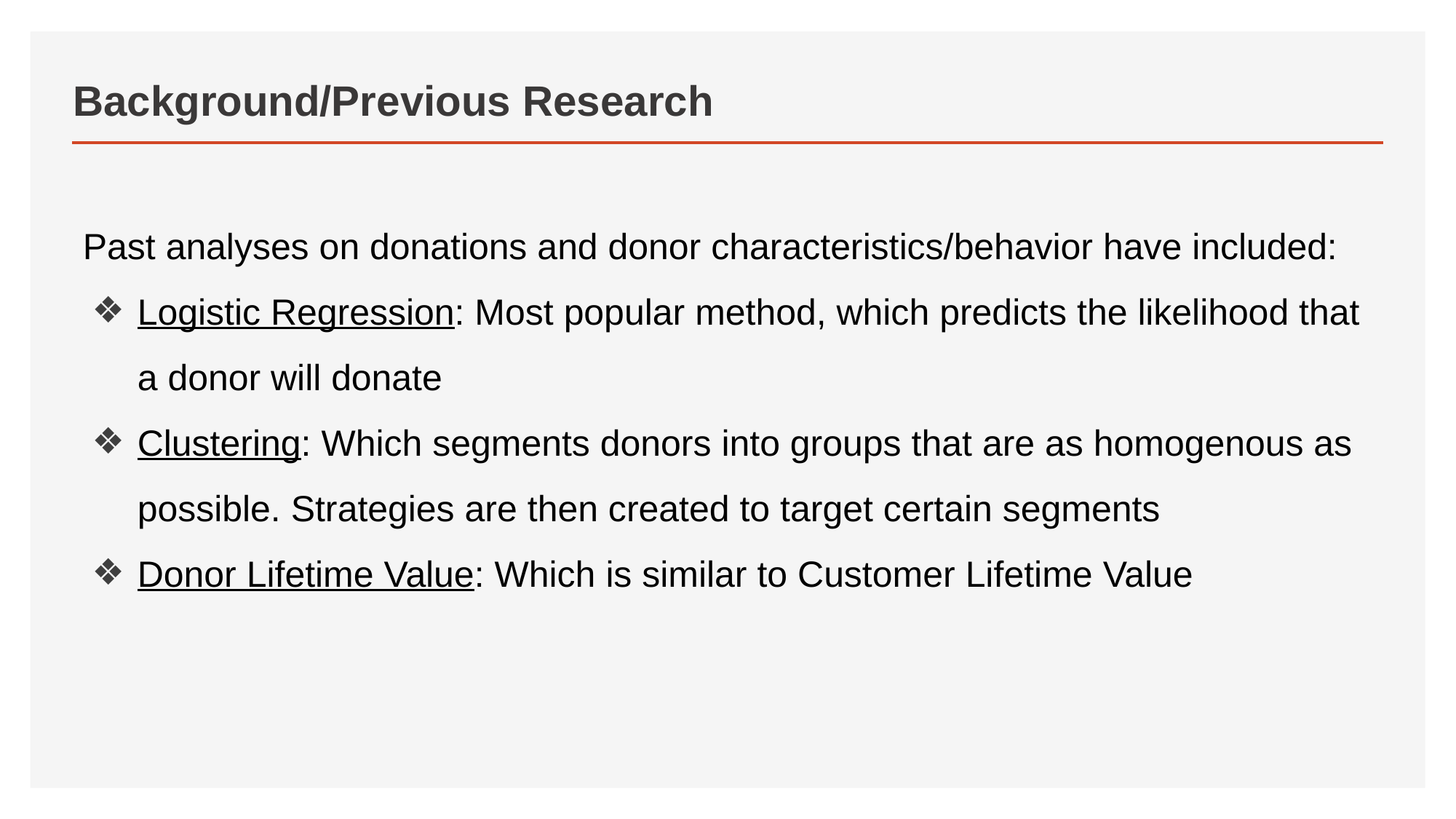

# Background/Previous Research
Past analyses on donations and donor characteristics/behavior have included:
Logistic Regression: Most popular method, which predicts the likelihood that a donor will donate
Clustering: Which segments donors into groups that are as homogenous as possible. Strategies are then created to target certain segments
Donor Lifetime Value: Which is similar to Customer Lifetime Value